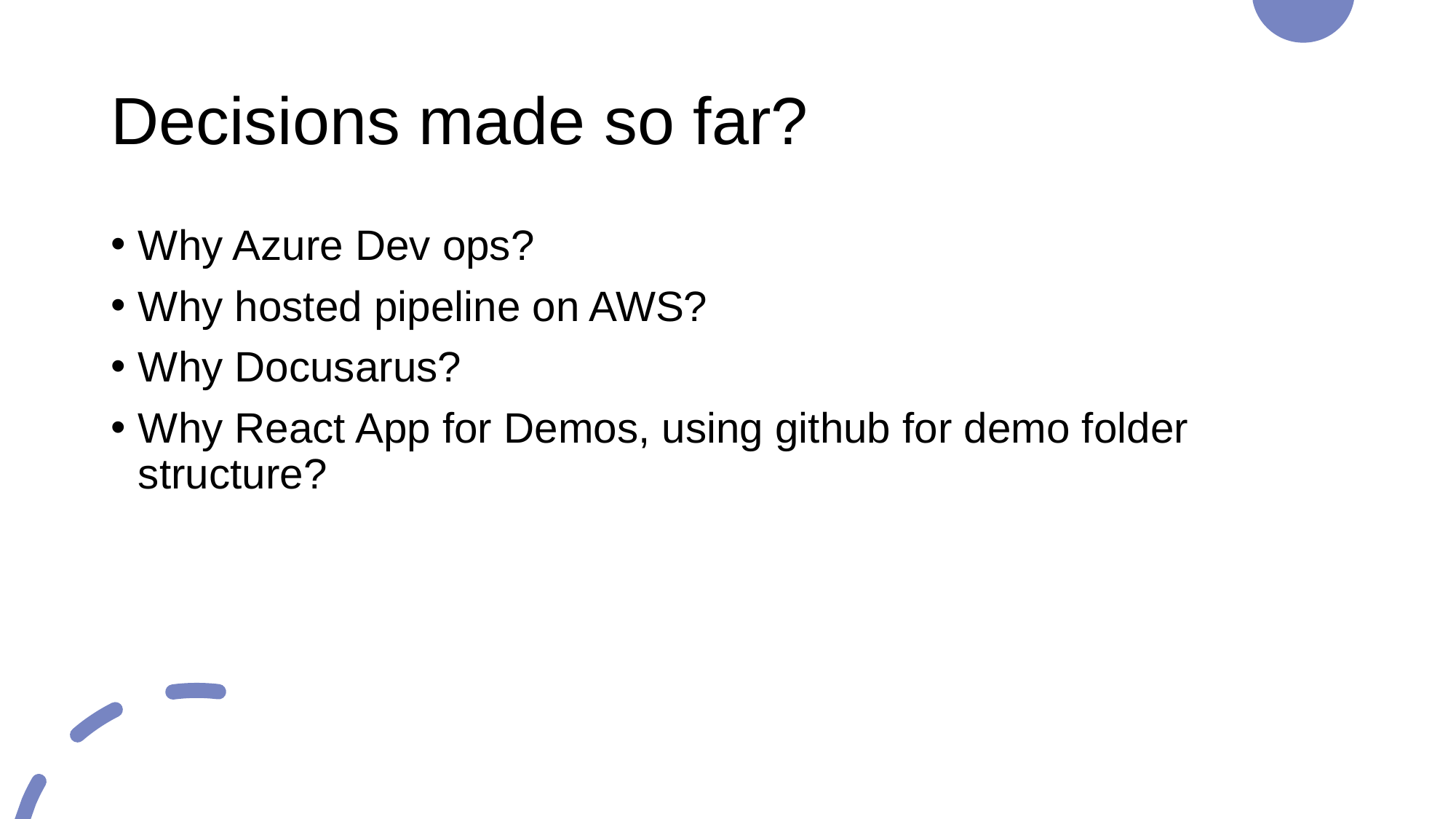

# Decisions made so far?
Why Azure Dev ops?
Why hosted pipeline on AWS?
Why Docusarus?
Why React App for Demos, using github for demo folder structure?